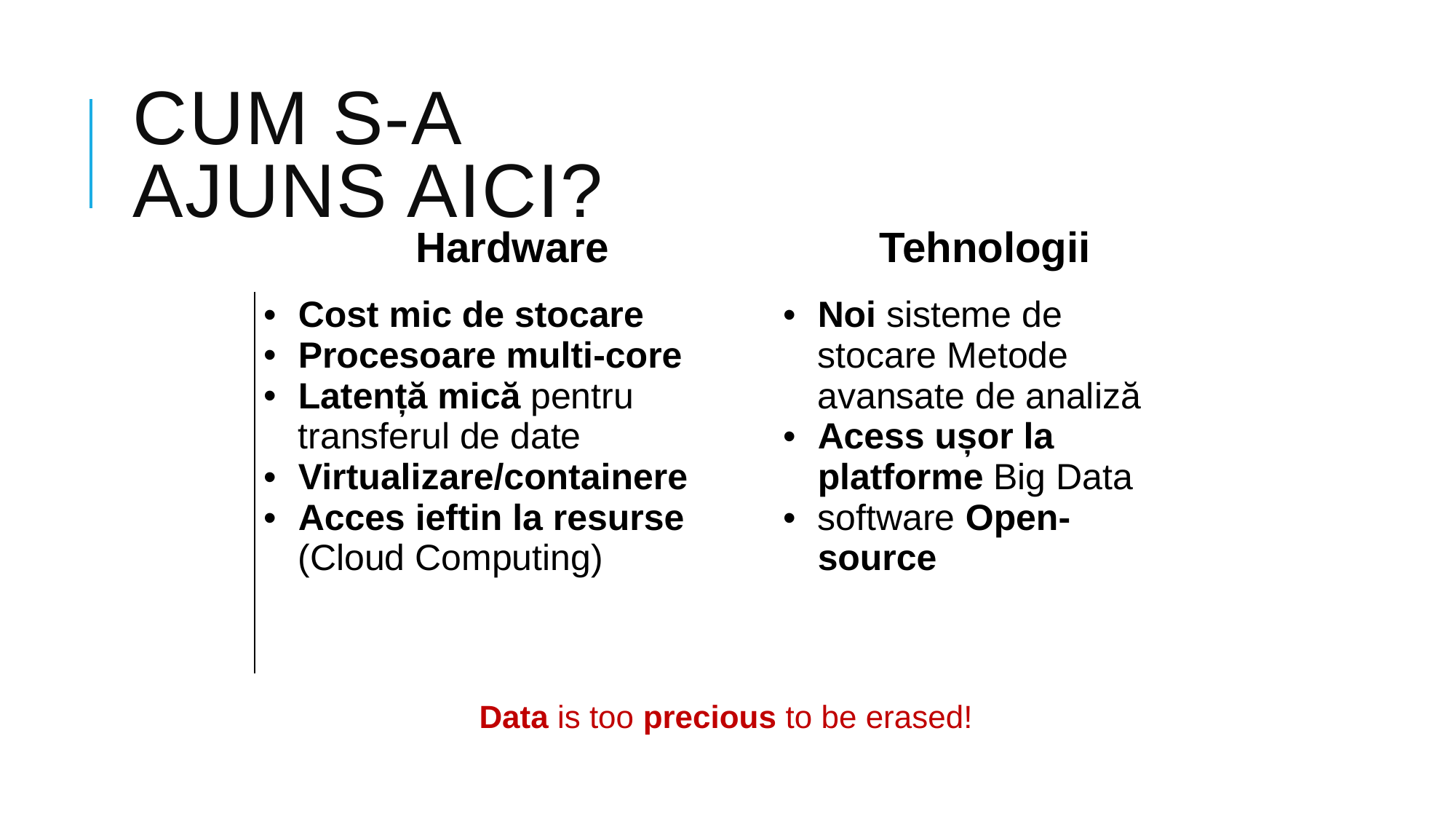

# CUM s-a AJUNS AICI?
| Hardware | Tehnologii |
| --- | --- |
| Cost mic de stocare Procesoare multi-core Latență mică pentru transferul de date Virtualizare/containere Acces ieftin la resurse (Cloud Computing) | Noi sisteme de stocare Metode avansate de analiză Acess ușor la platforme Big Data software Open-source |
Data is too precious to be erased!